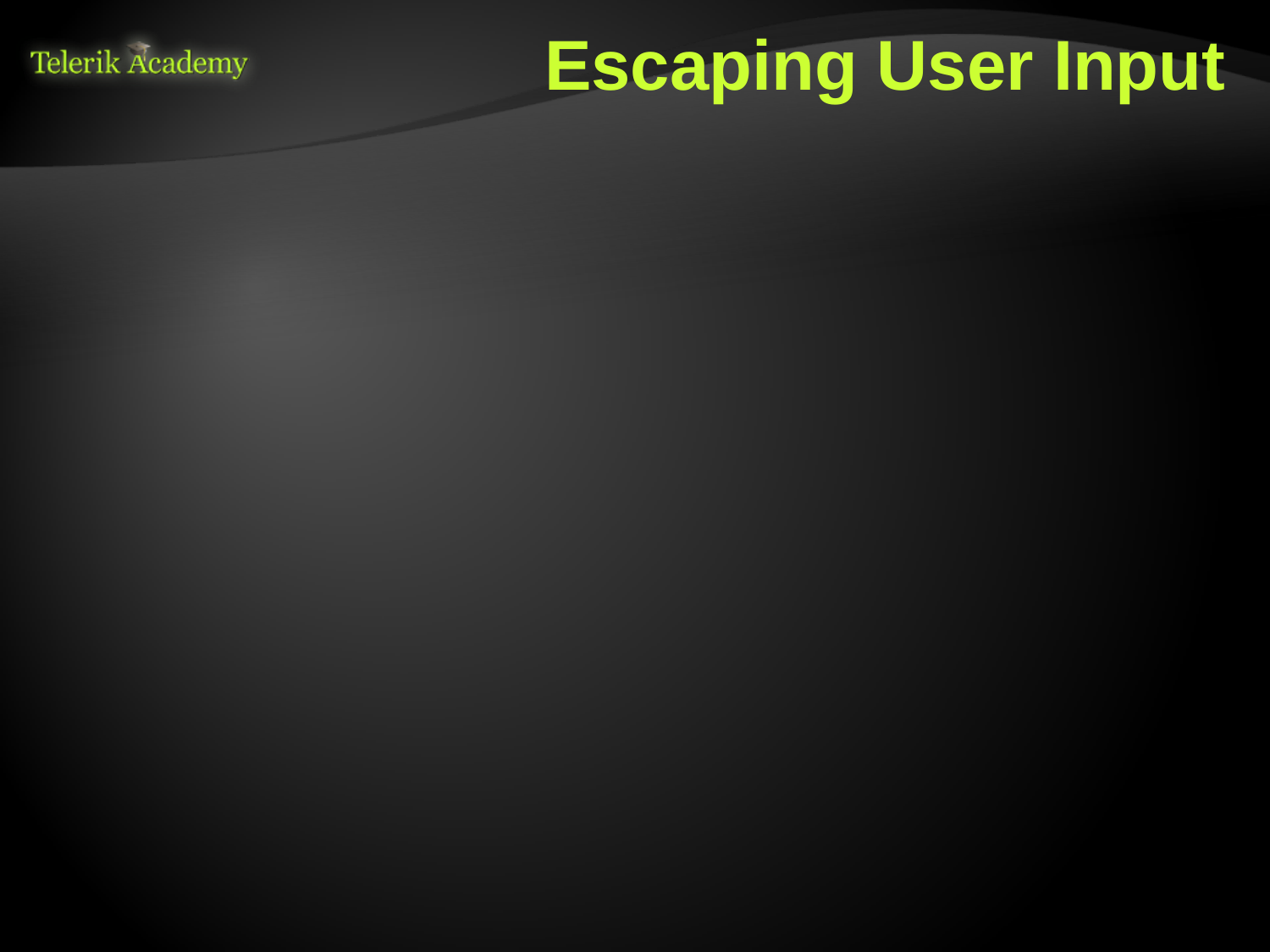

# Escaping User Input
Escaping is parsing the input so it does not contain symbols or sets of character that may malfunction the code
Very important when the data is sent to database or system processes
Lack of escaping may lead to security issues
Usually necessary only for string-data
PHP is type-less language so all input should be checked!
PHP input is $_GET and $_POST arrays